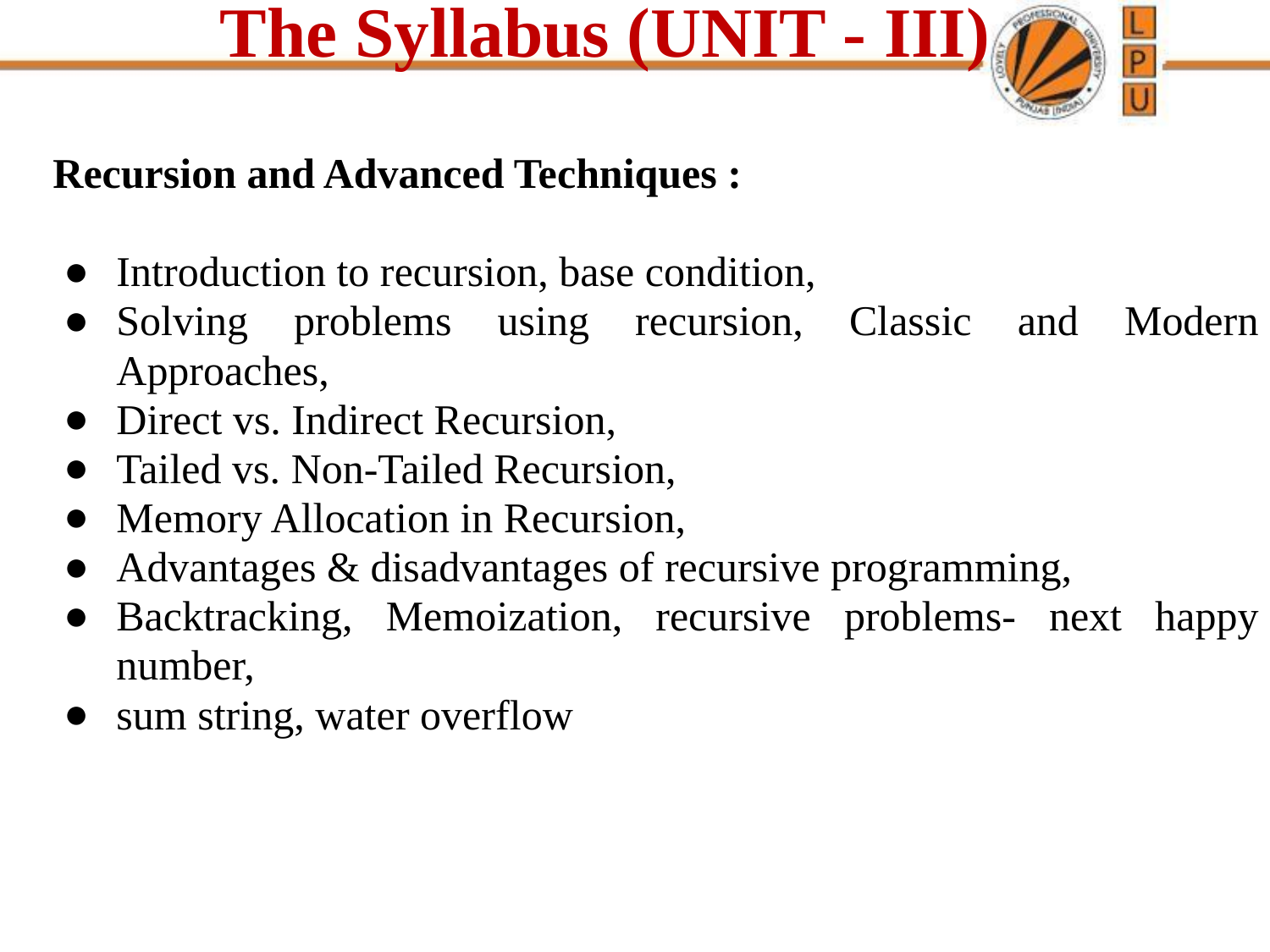

# The Syllabus (UNIT - III)
Recursion and Advanced Techniques :

Introduction to recursion, base condition,
Solving problems using recursion, Classic and Modern Approaches,
Direct vs. Indirect Recursion,
Tailed vs. Non-Tailed Recursion,
Memory Allocation in Recursion,
Advantages & disadvantages of recursive programming,
Backtracking, Memoization, recursive problems- next happy number,
sum string, water overflow